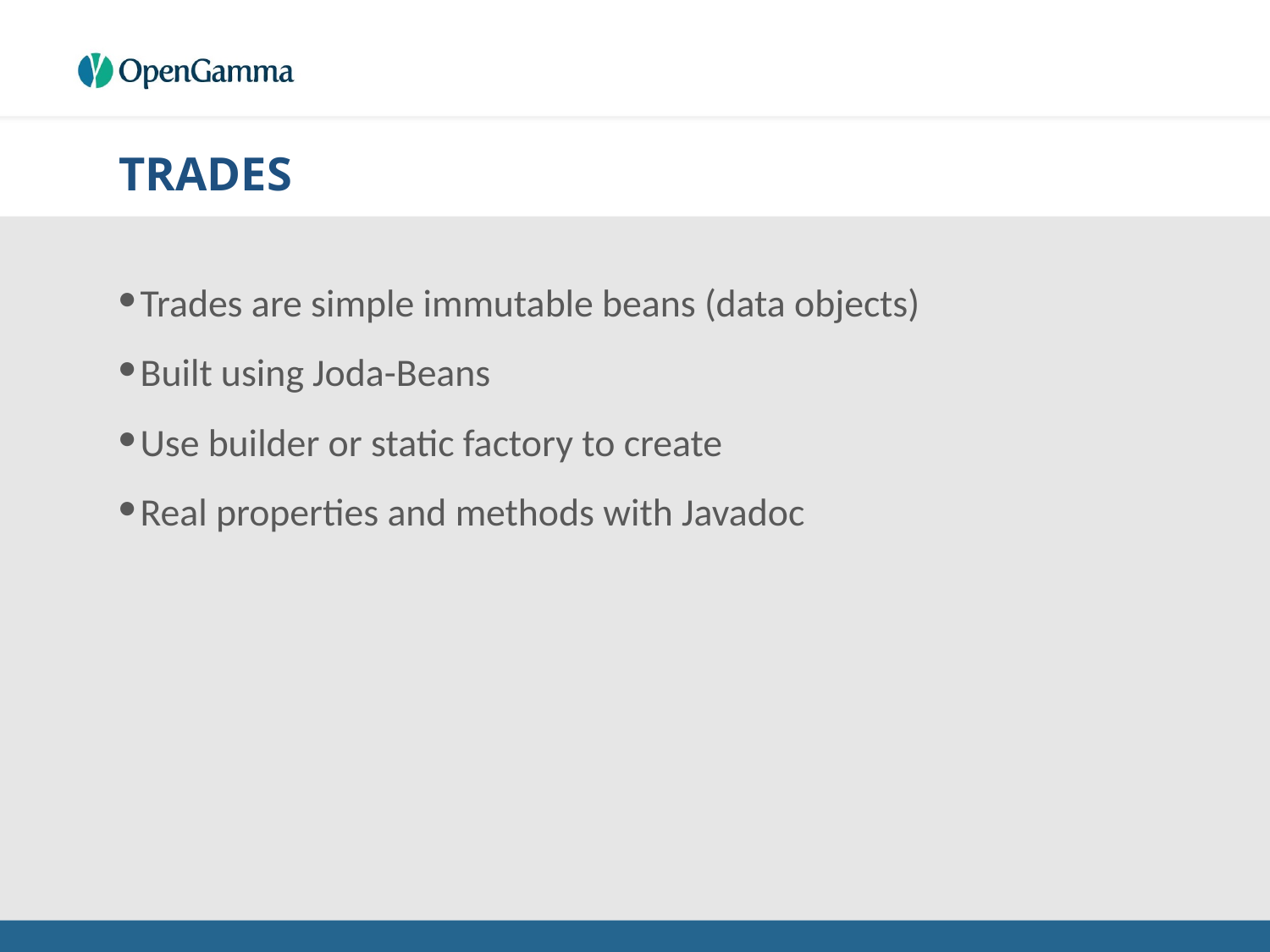

# TRADES
Trades are simple immutable beans (data objects)
Built using Joda-Beans
Use builder or static factory to create
Real properties and methods with Javadoc